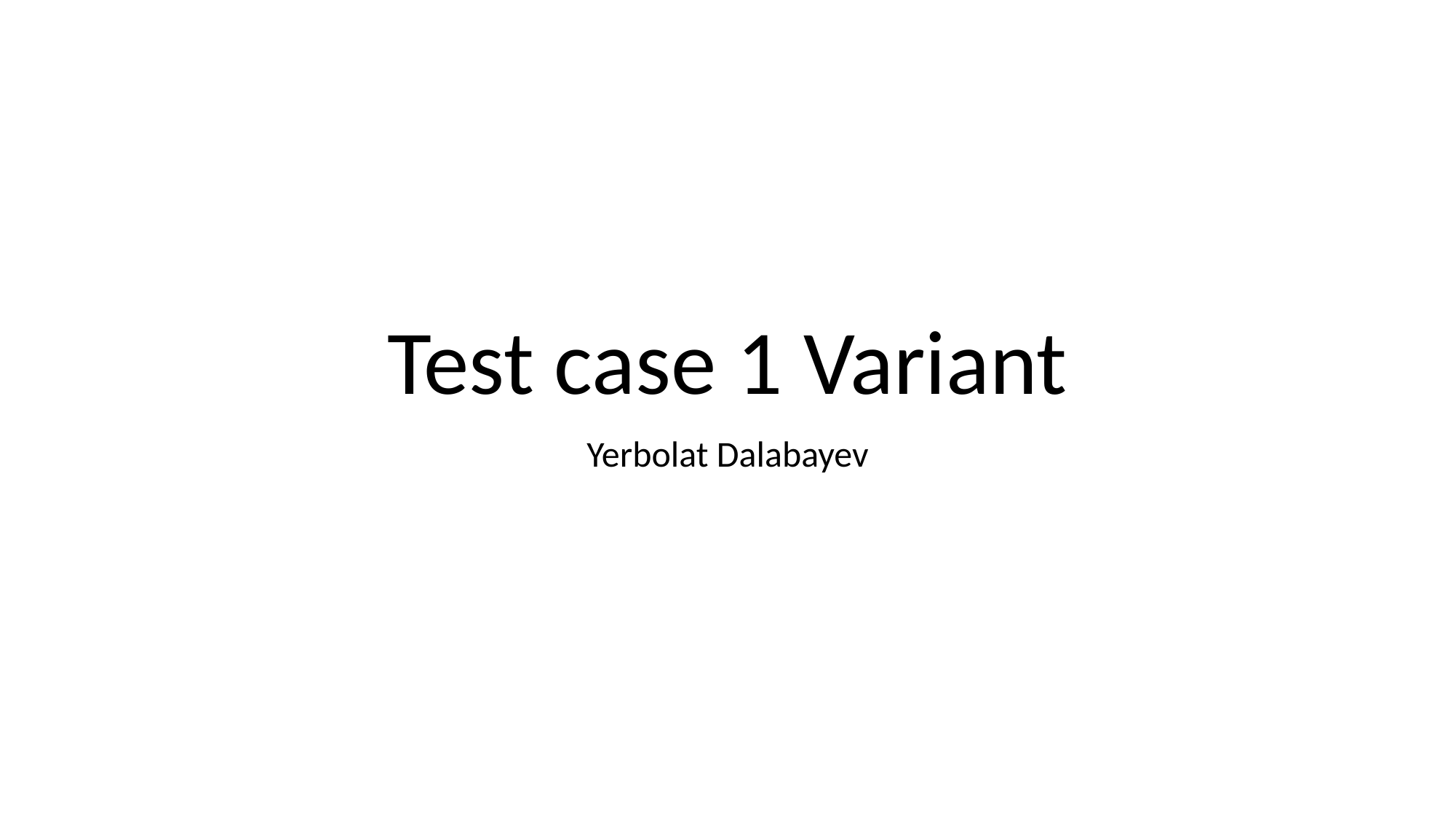

# Test case 1 Variant
Yerbolat Dalabayev